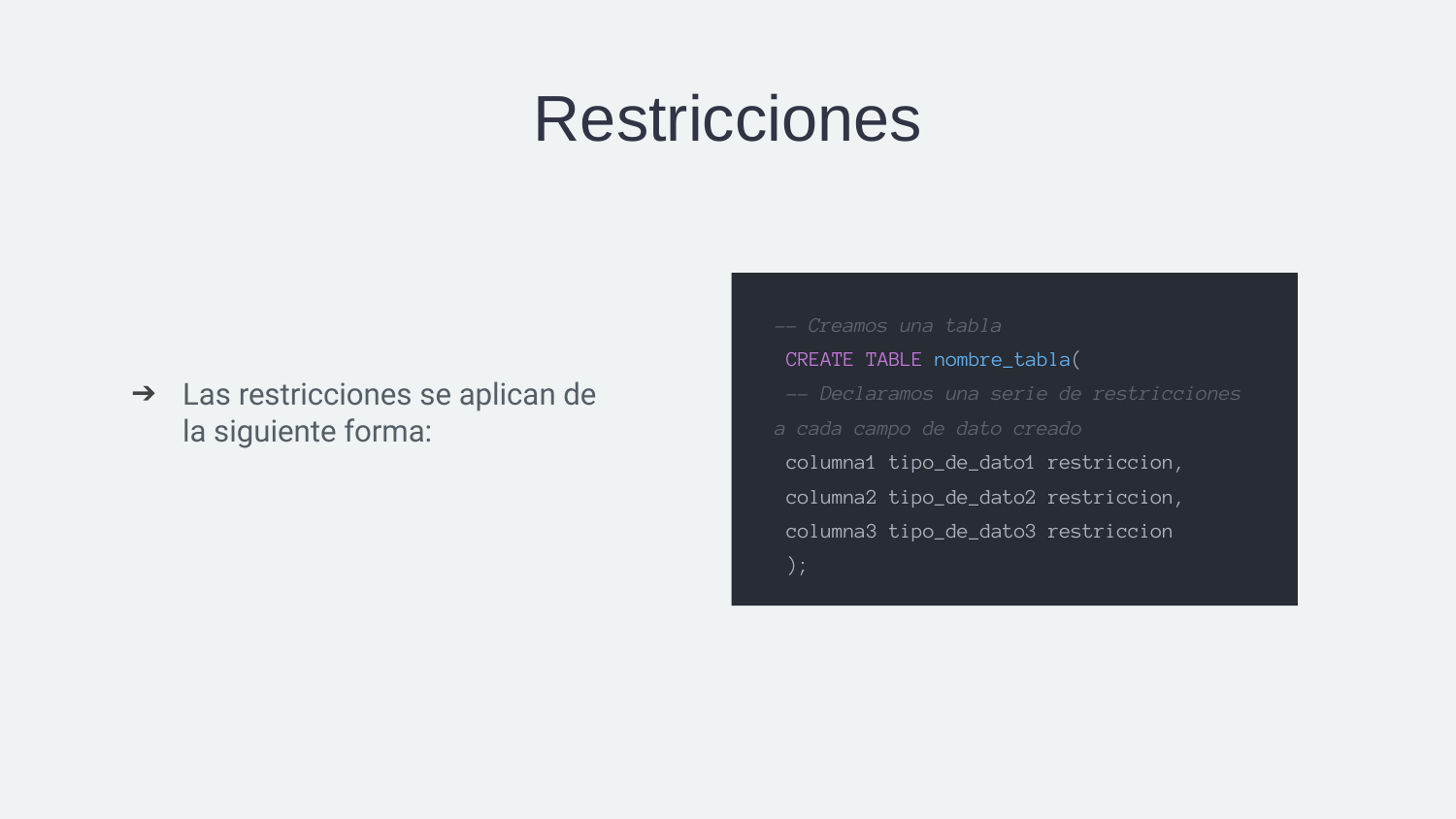

# Restricciones
-- Creamos una tabla
 CREATE TABLE nombre_tabla(
 -- Declaramos una serie de restricciones a cada campo de dato creado
 columna1 tipo_de_dato1 restriccion,
 columna2 tipo_de_dato2 restriccion,
 columna3 tipo_de_dato3 restriccion
 );
Las restricciones se aplican de la siguiente forma: